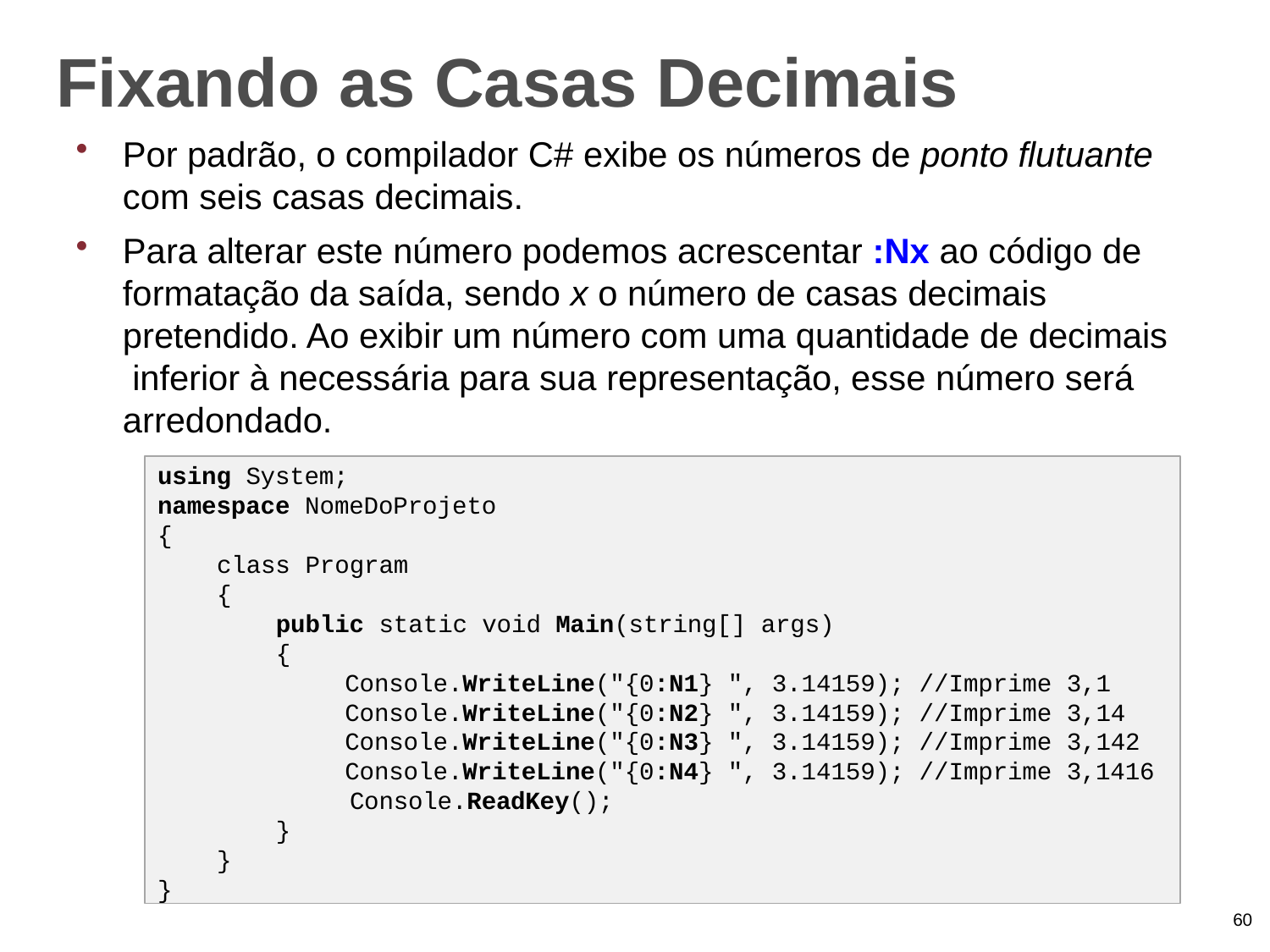

# Fixando as Casas Decimais
Por padrão, o compilador C# exibe os números de ponto flutuante
com seis casas decimais.
Para alterar este número podemos acrescentar :Nx ao código de  formatação da saída, sendo x o número de casas decimais  pretendido. Ao exibir um número com uma quantidade de decimais  inferior à necessária para sua representação, esse número será  arredondado.
using System;
namespace NomeDoProjeto
{
class Program
{
public static void Main(string[] args)
{
Console.WriteLine("{0:N1} ", 3.14159); //Imprime 3,1
Console.WriteLine("{0:N2} ", 3.14159); //Imprime 3,14
Console.WriteLine("{0:N3} ", 3.14159); //Imprime 3,142
Console.WriteLine("{0:N4} ", 3.14159); //Imprime 3,1416
Console.ReadKey();
}
}
}
60